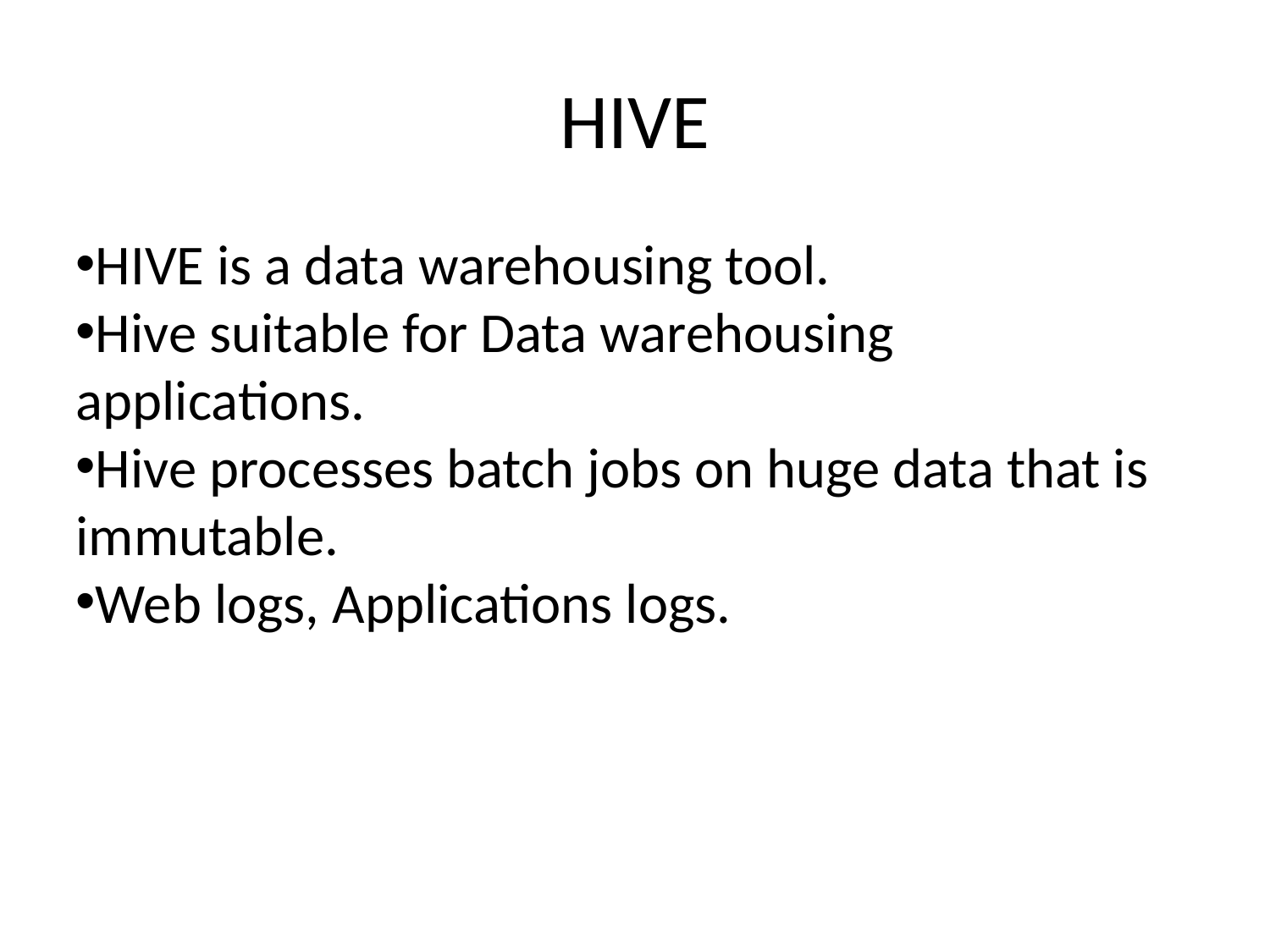

HIVE
HIVE is a data warehousing tool.
Hive suitable for Data warehousing applications.
Hive processes batch jobs on huge data that is immutable.
Web logs, Applications logs.